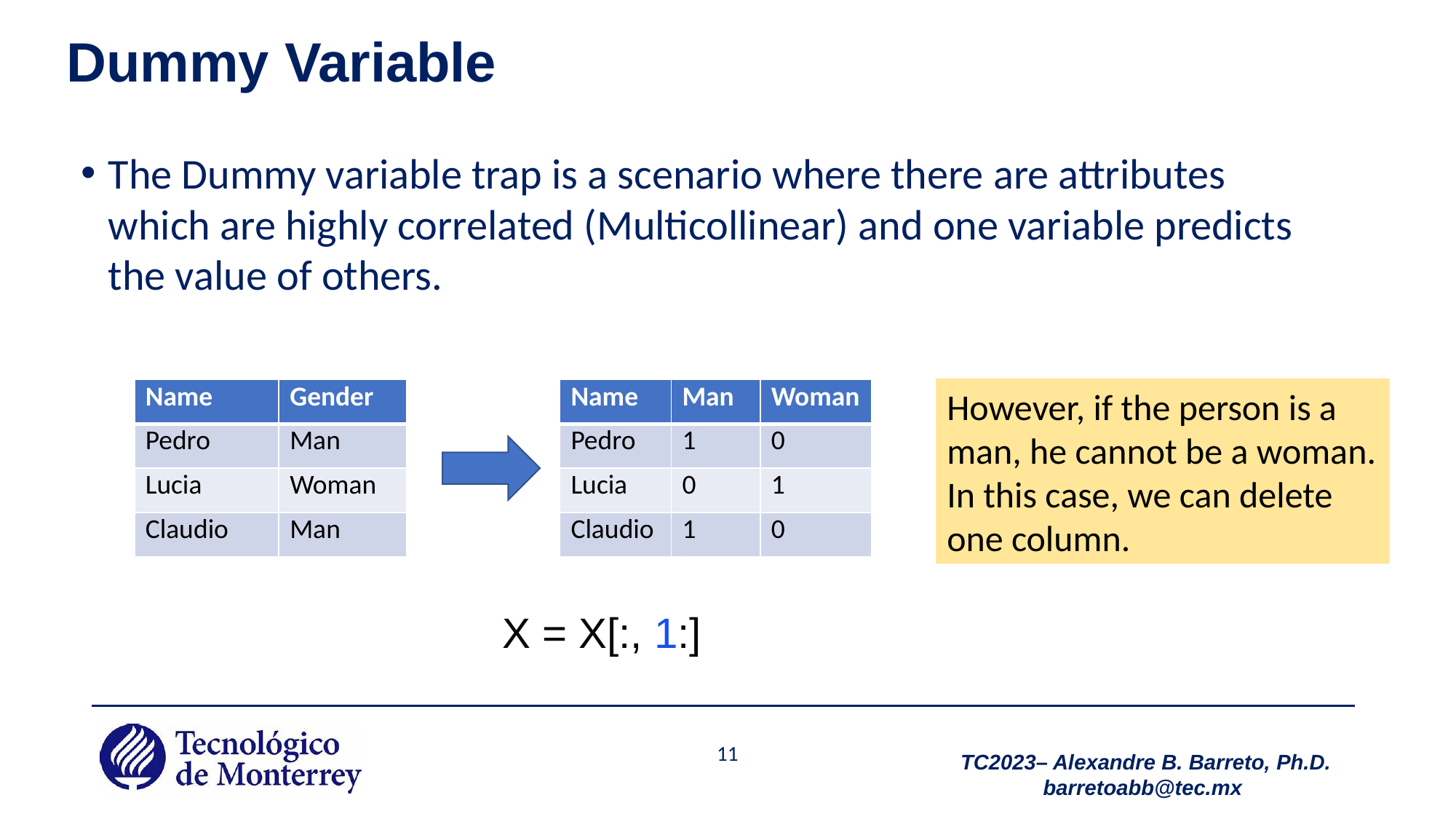

# Dummy Variable
The Dummy variable trap is a scenario where there are attributes which are highly correlated (Multicollinear) and one variable predicts the value of others.
However, if the person is a man, he cannot be a woman.
In this case, we can delete one column.
| Name | Gender |
| --- | --- |
| Pedro | Man |
| Lucia | Woman |
| Claudio | Man |
| Name | Man | Woman |
| --- | --- | --- |
| Pedro | 1 | 0 |
| Lucia | 0 | 1 |
| Claudio | 1 | 0 |

X = X[:, 1:]